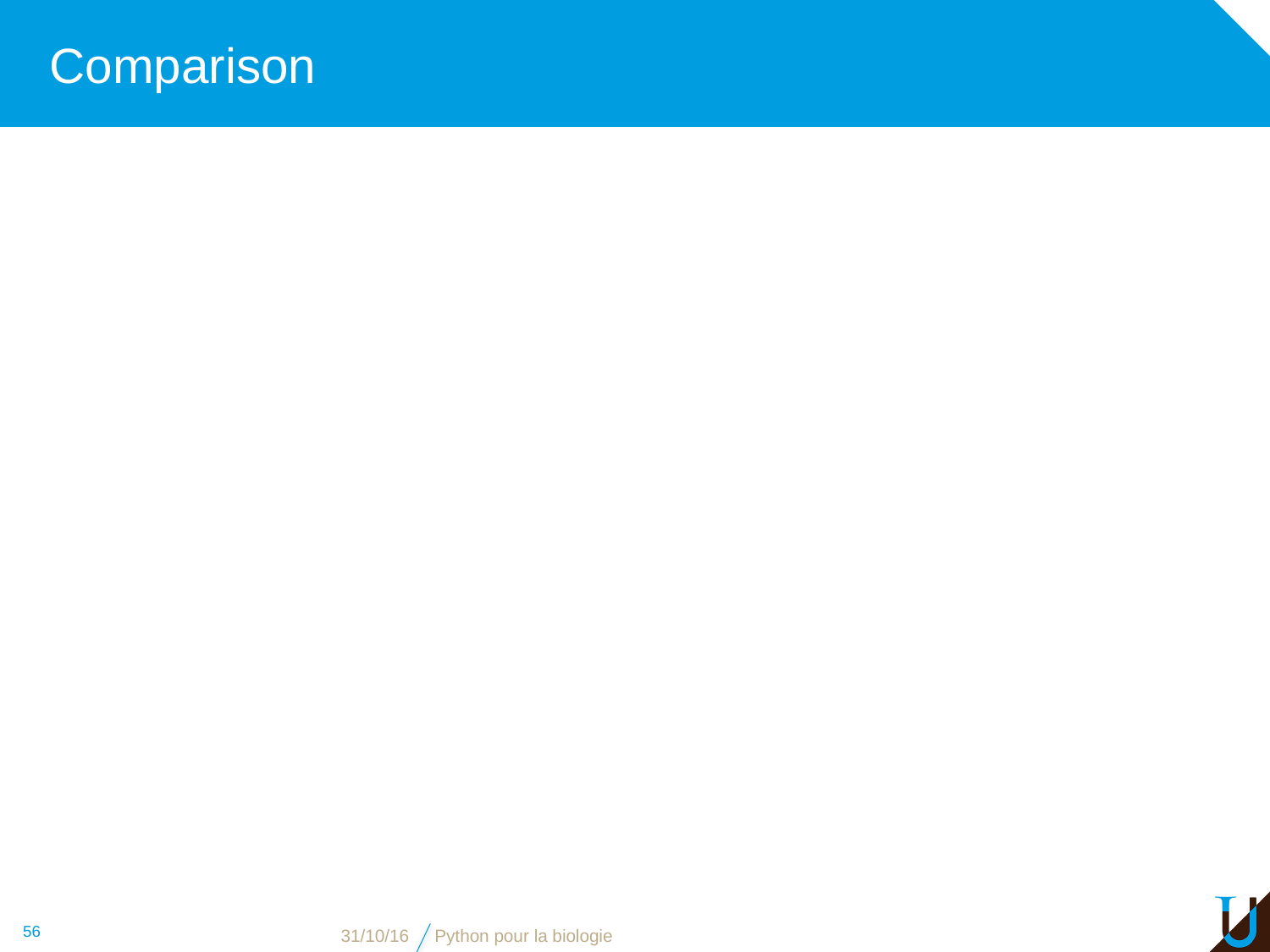

# Comparison

56
31/10/16
Python pour la biologie